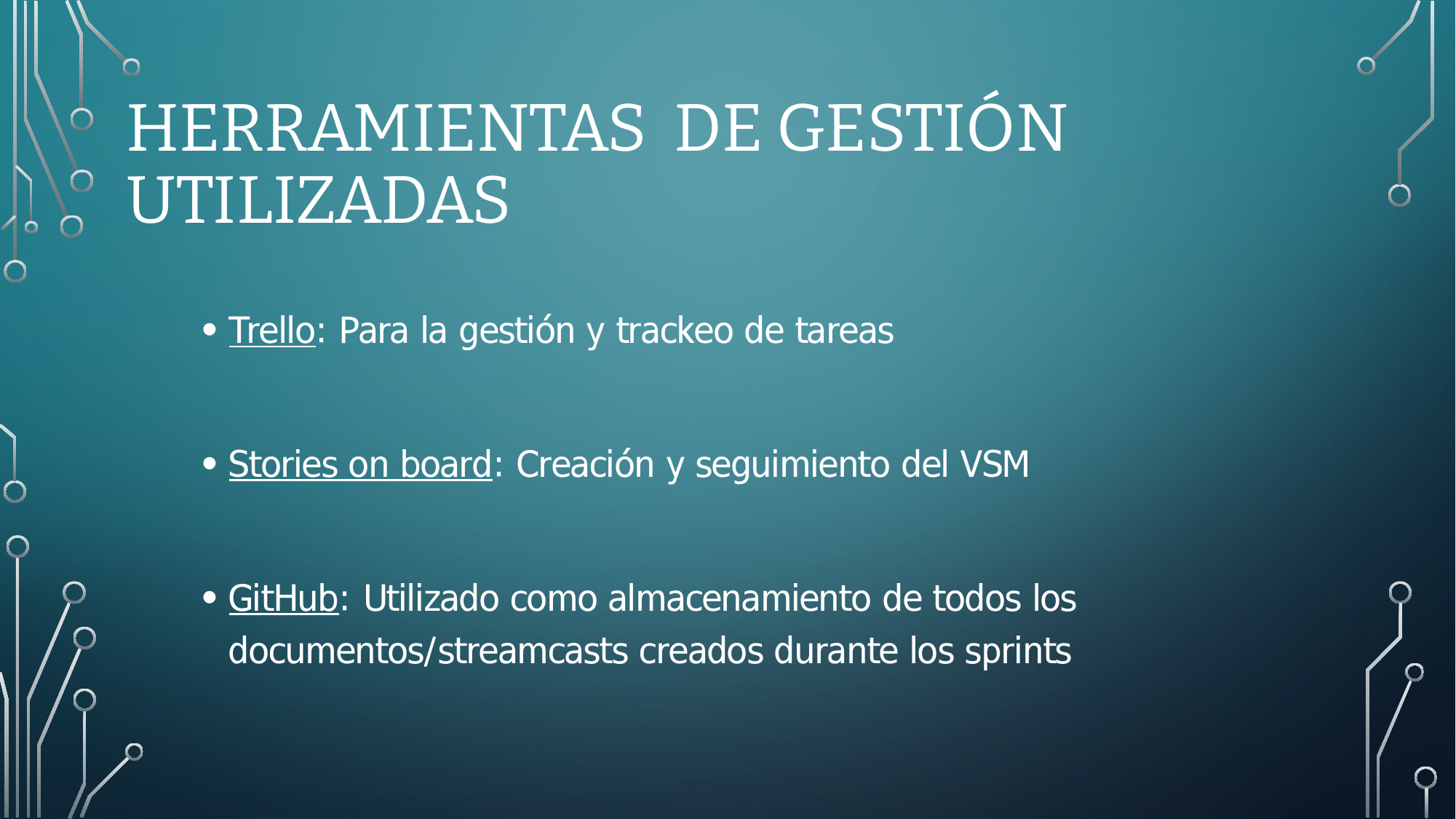

# Herramientas  de gestión utilizadas
Trello: Para la gestión y trackeo de tareas

Stories on board: Creación y seguimiento del VSM

GitHub: Utilizado como almacenamiento de todos los documentos/streamcasts creados durante los sprints